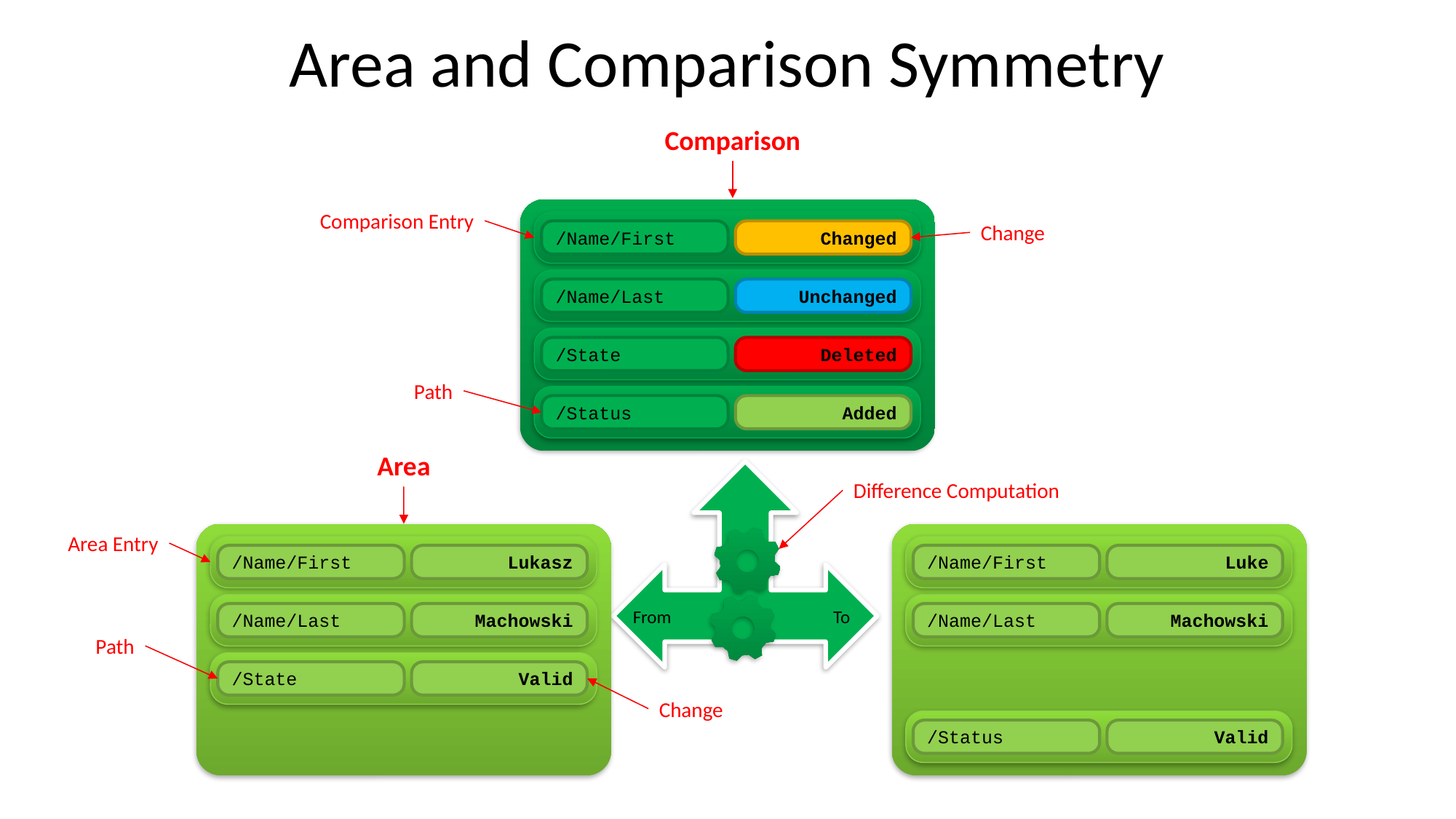

# Area and Comparison Symmetry
Comparison

/Name/First
Changed

/Name/Last
Unchanged

/State
Deleted

/Status
Added
Comparison Entry
Change
Path
Area

Difference Computation

/Name/First
Lukasz

/Name/Last
Machowski

/State
Valid

/Name/First
Luke

/Name/Last
Machowski

/Status
Valid
Area Entry
From
To
Path
Change